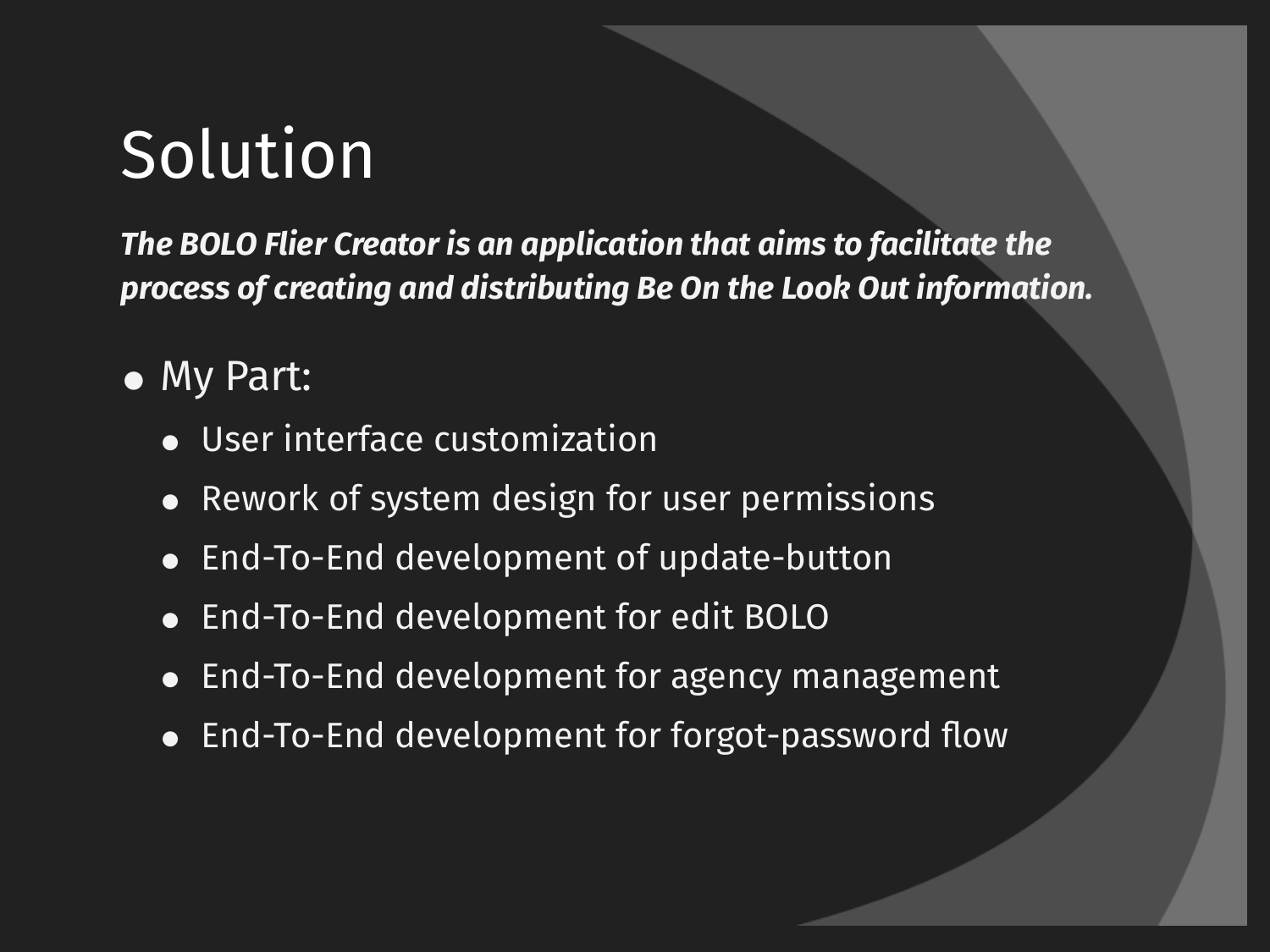

# Solution
The BOLO Flier Creator is an application that aims to facilitate the process of creating and distributing Be On the Look Out information.
My Part:
User interface customization
Rework of system design for user permissions
End-To-End development of update-button
End-To-End development for edit BOLO
End-To-End development for agency management
End-To-End development for forgot-password flow